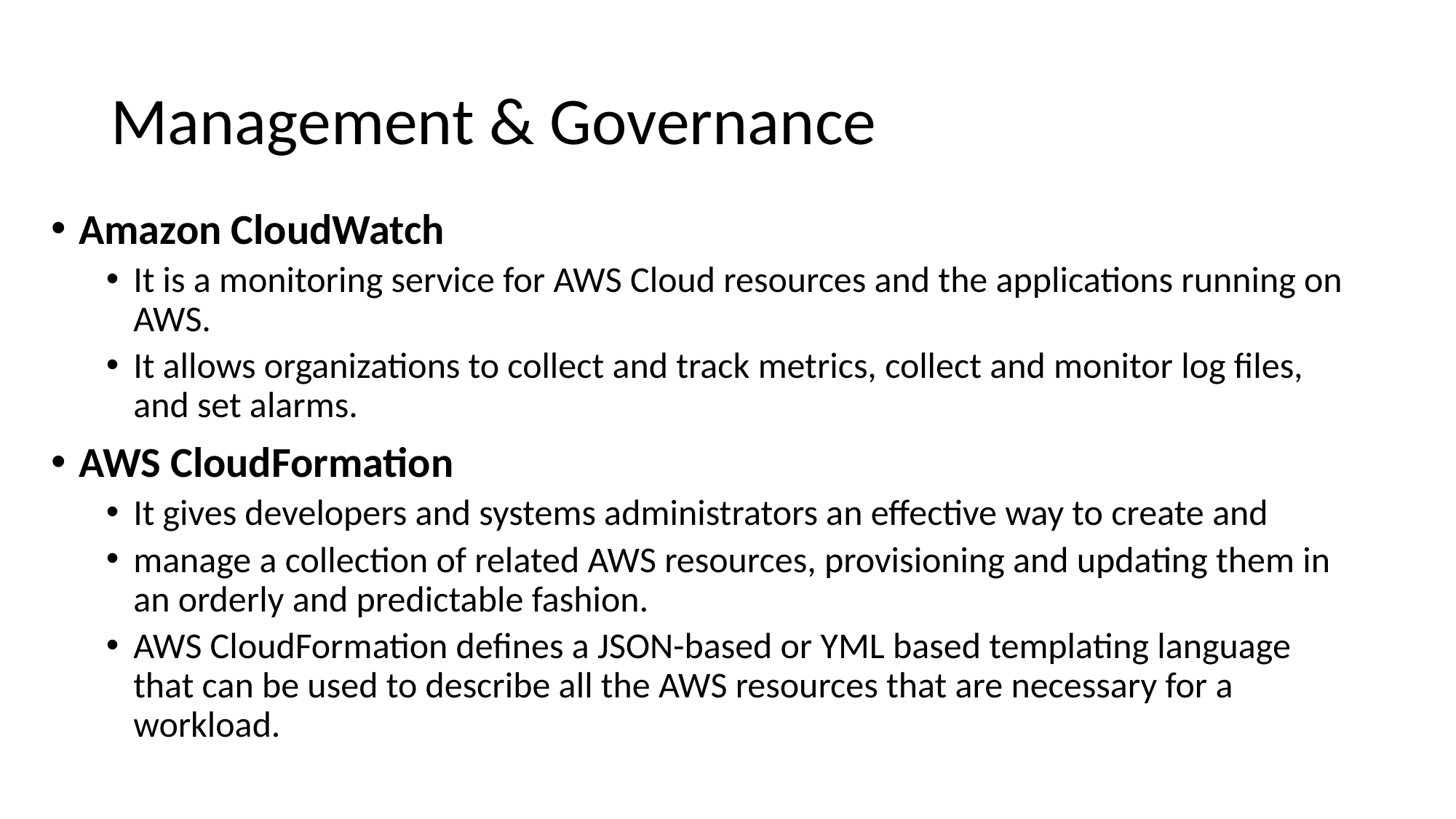

# Management & Governance
Amazon CloudWatch
It is a monitoring service for AWS Cloud resources and the applications running on AWS.
It allows organizations to collect and track metrics, collect and monitor log files, and set alarms.
AWS CloudFormation
It gives developers and systems administrators an effective way to create and
manage a collection of related AWS resources, provisioning and updating them in an orderly and predictable fashion.
AWS CloudFormation defines a JSON-based or YML based templating language that can be used to describe all the AWS resources that are necessary for a workload.